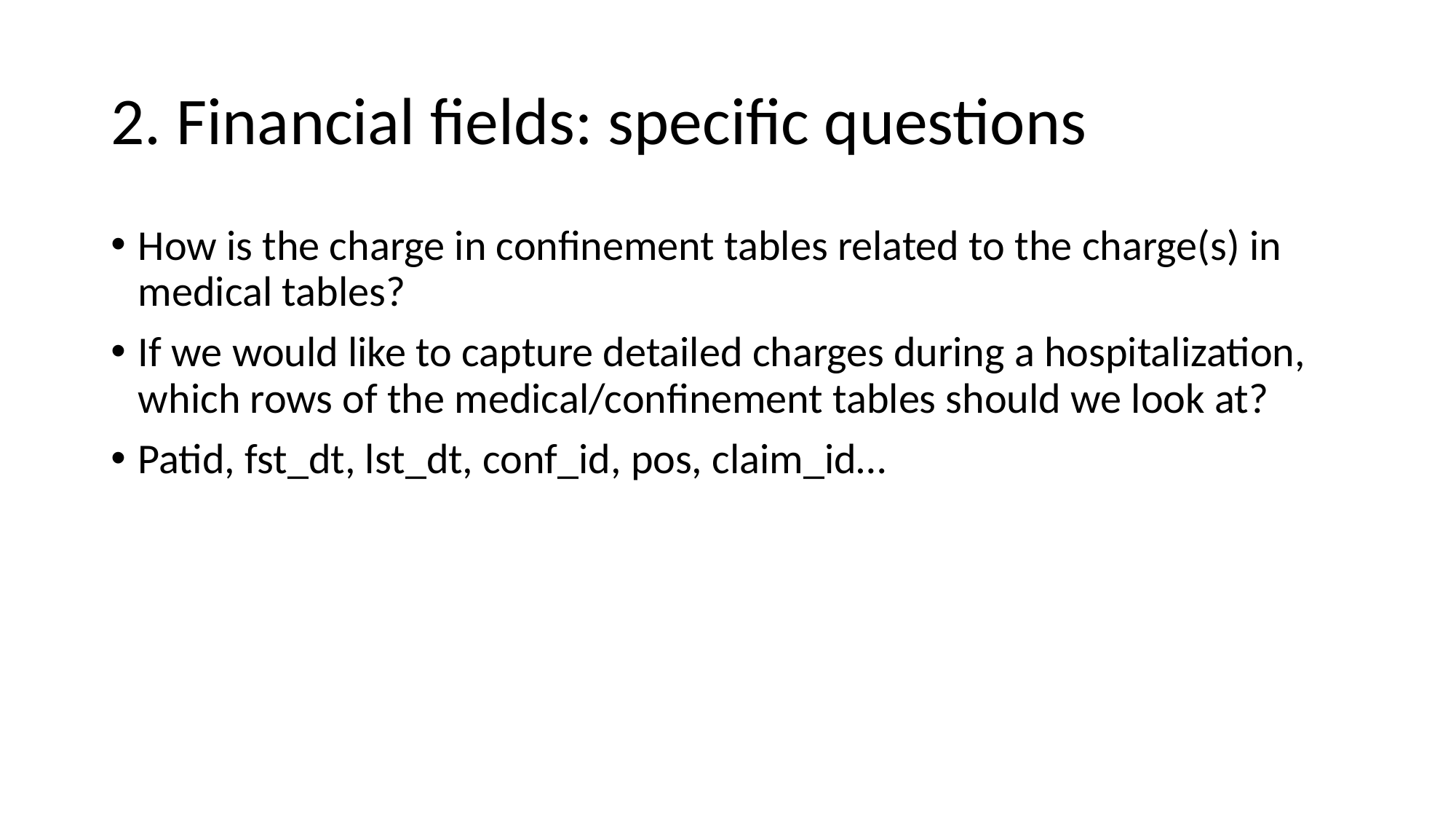

# 2. Financial fields: specific questions
How is the charge in confinement tables related to the charge(s) in medical tables?
If we would like to capture detailed charges during a hospitalization, which rows of the medical/confinement tables should we look at?
Patid, fst_dt, lst_dt, conf_id, pos, claim_id…